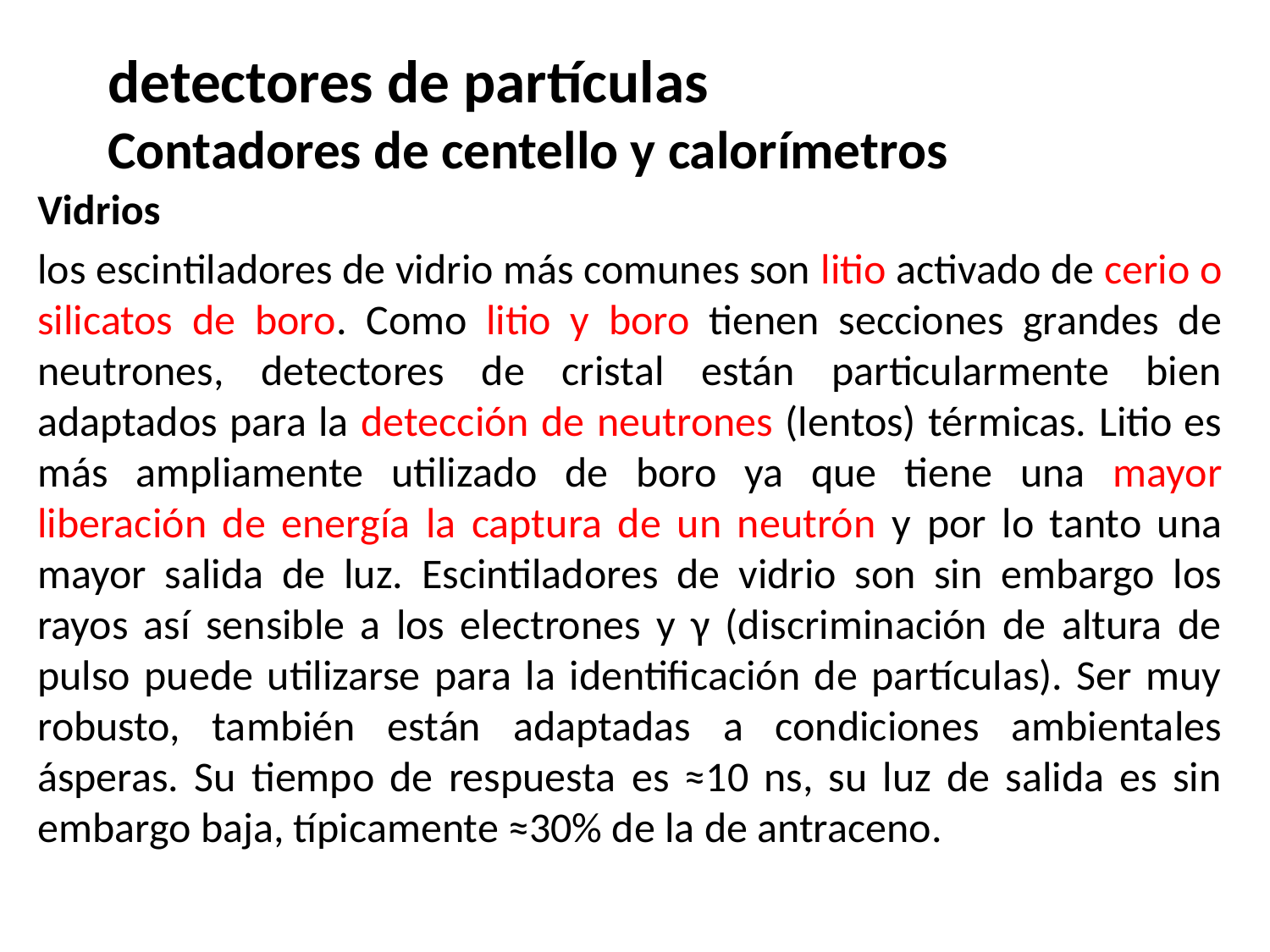

# detectores de partículas Contadores de centello y calorímetros
Vidrios
los escintiladores de vidrio más comunes son litio activado de cerio o silicatos de boro. Como litio y boro tienen secciones grandes de neutrones, detectores de cristal están particularmente bien adaptados para la detección de neutrones (lentos) térmicas. Litio es más ampliamente utilizado de boro ya que tiene una mayor liberación de energía la captura de un neutrón y por lo tanto una mayor salida de luz. Escintiladores de vidrio son sin embargo los rayos así sensible a los electrones y γ (discriminación de altura de pulso puede utilizarse para la identificación de partículas). Ser muy robusto, también están adaptadas a condiciones ambientales ásperas. Su tiempo de respuesta es ≈10 ns, su luz de salida es sin embargo baja, típicamente ≈30% de la de antraceno.